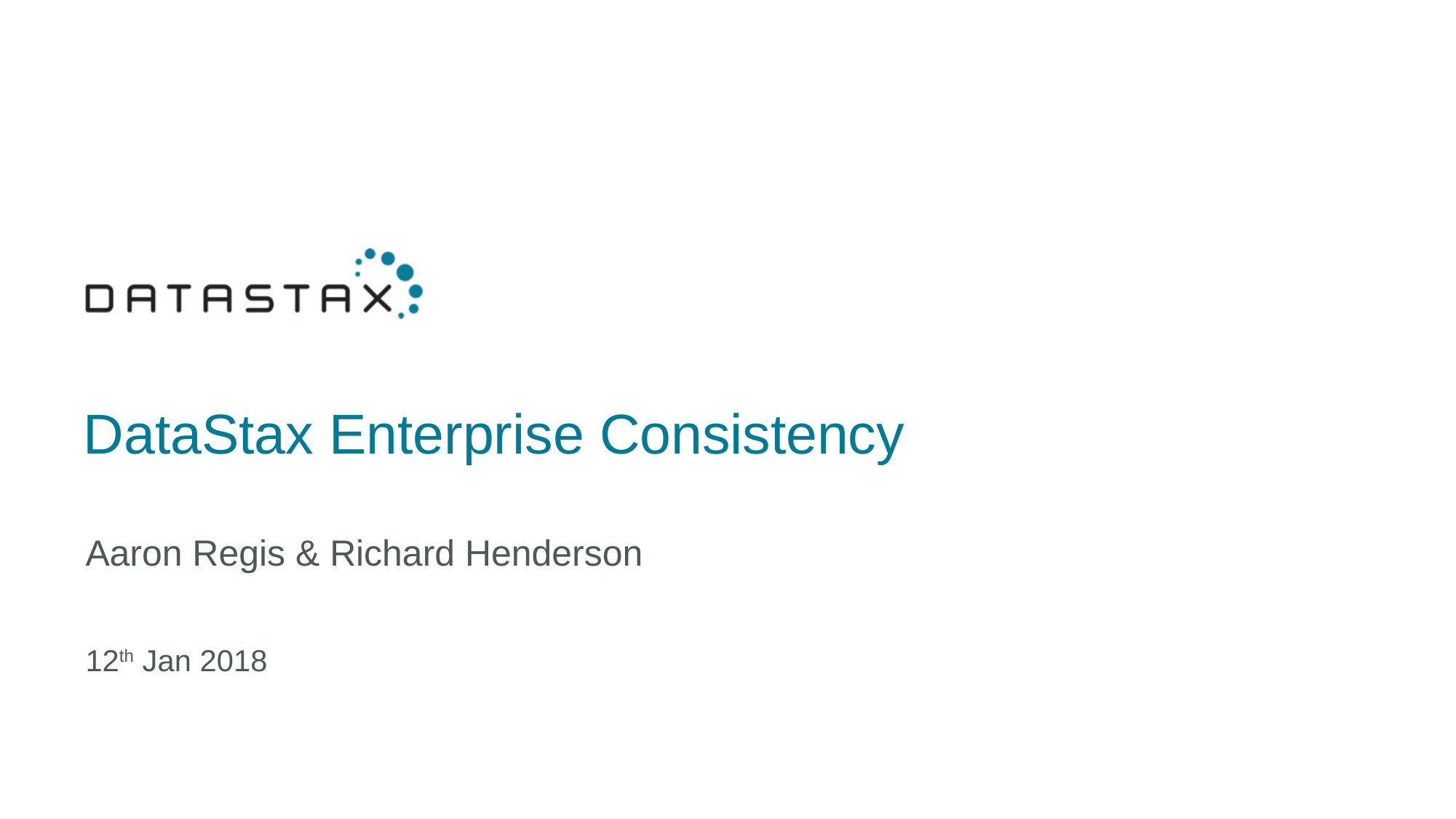

# DataStax Enterprise Consistency
Aaron Regis & Richard Henderson

12th Jan 2018